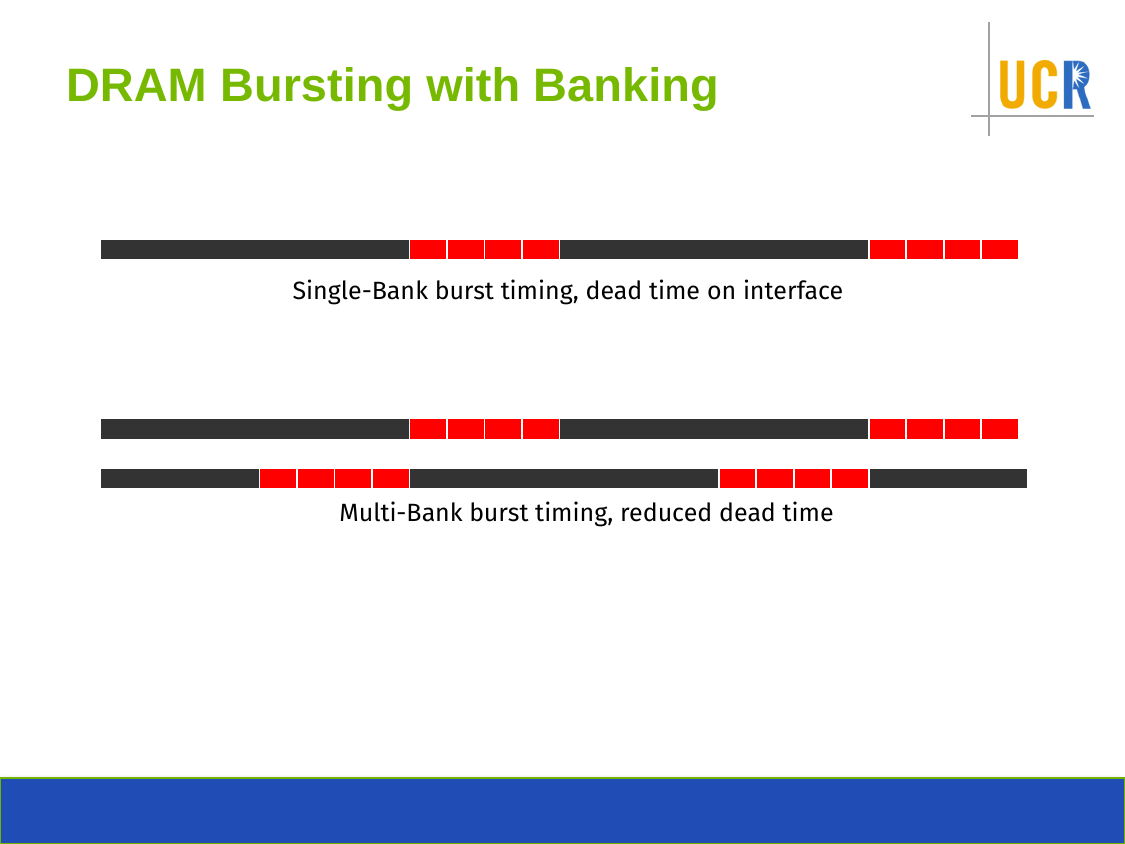

# DRAM Bursting with Banking

Single-Bank burst timing, dead time on interface

Multi-Bank burst timing, reduced dead time